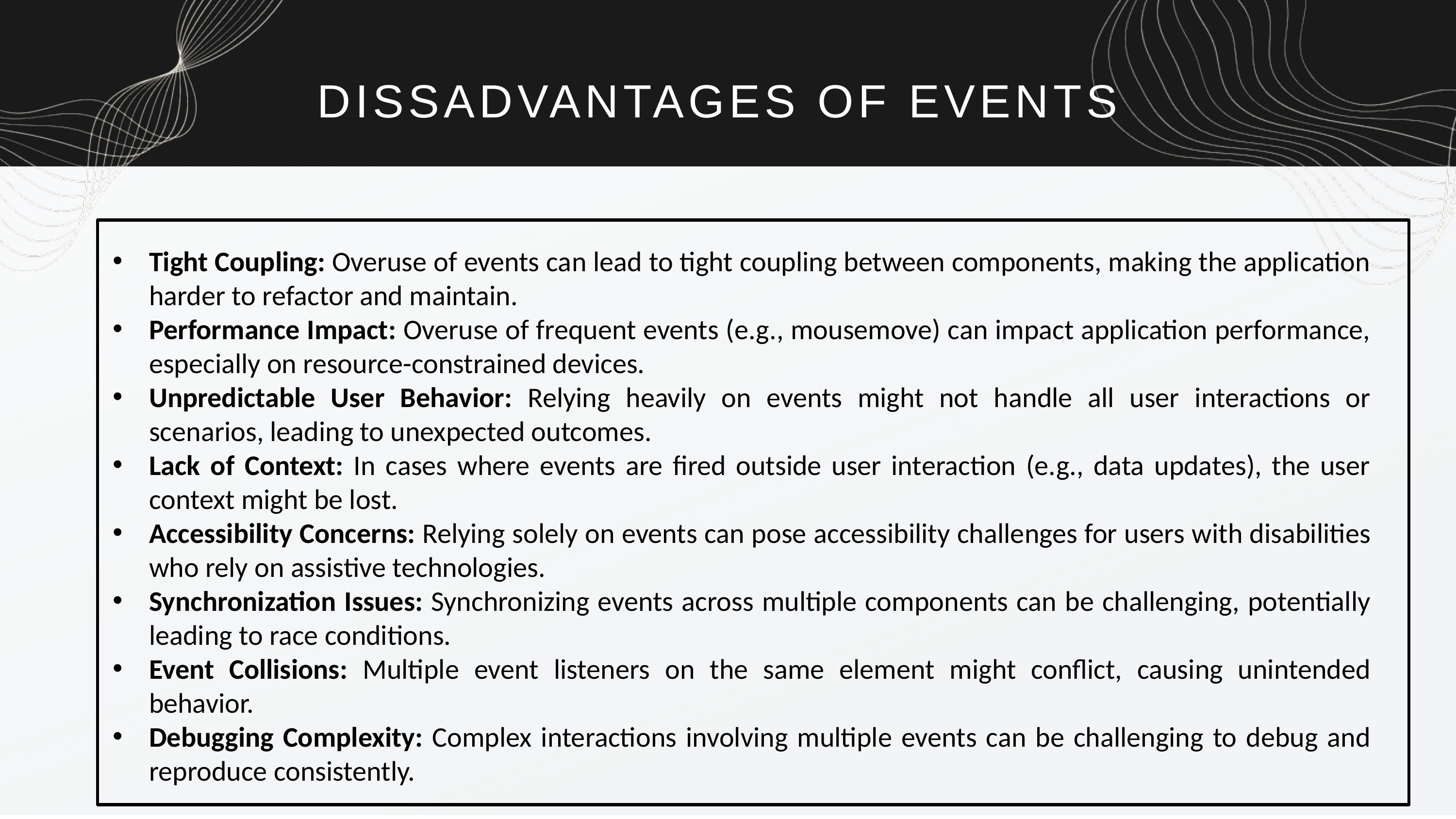

DISSADVANTAGES OF EVENTS

Tight Coupling: Overuse of events can lead to tight coupling between components, making the application harder to refactor and maintain.
Performance Impact: Overuse of frequent events (e.g., mousemove) can impact application performance, especially on resource-constrained devices.
Unpredictable User Behavior: Relying heavily on events might not handle all user interactions or scenarios, leading to unexpected outcomes.
Lack of Context: In cases where events are fired outside user interaction (e.g., data updates), the user context might be lost.
Accessibility Concerns: Relying solely on events can pose accessibility challenges for users with disabilities who rely on assistive technologies.
Synchronization Issues: Synchronizing events across multiple components can be challenging, potentially leading to race conditions.
Event Collisions: Multiple event listeners on the same element might conflict, causing unintended behavior.
Debugging Complexity: Complex interactions involving multiple events can be challenging to debug and reproduce consistently.